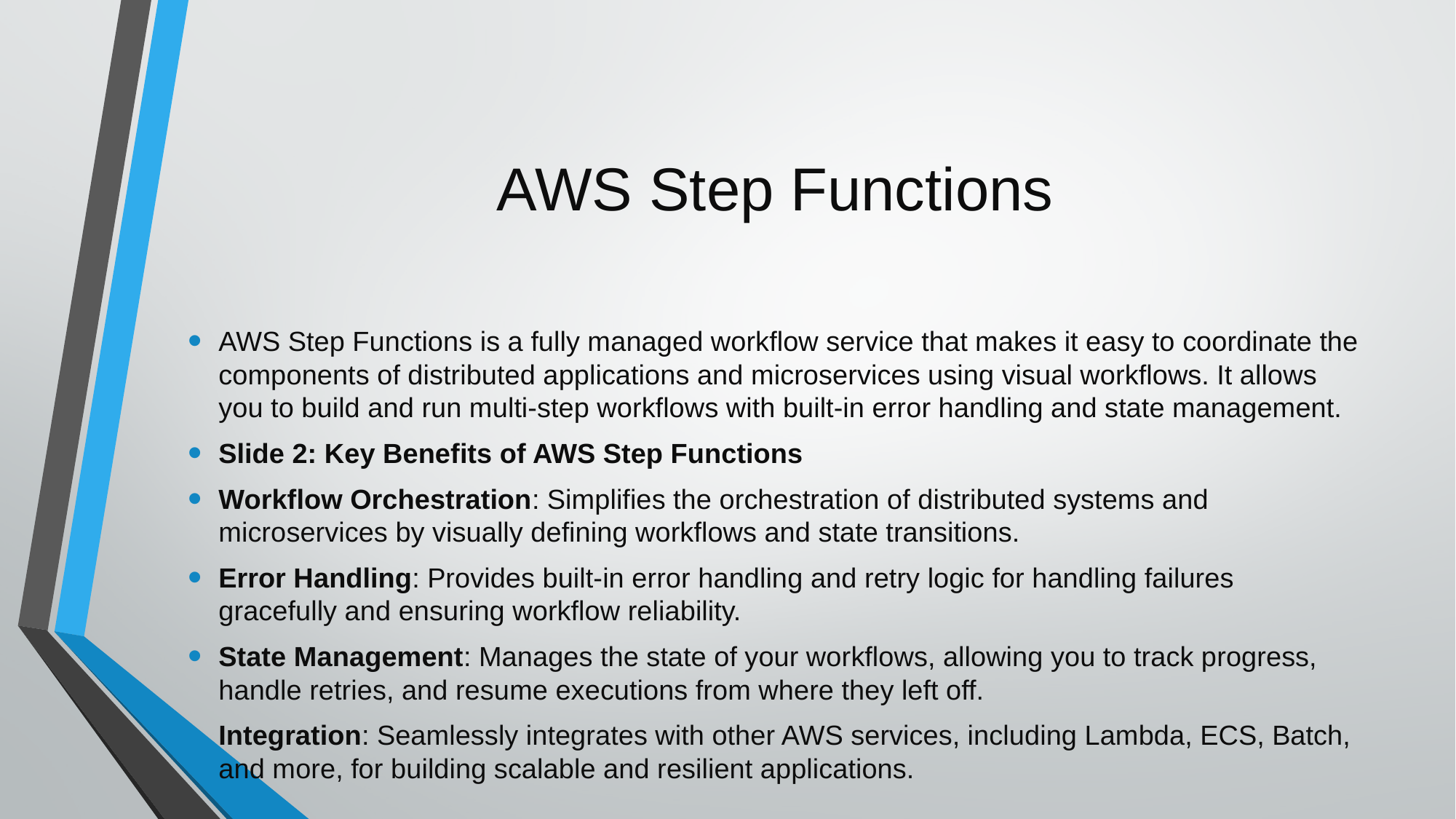

# AWS Step Functions
AWS Step Functions is a fully managed workflow service that makes it easy to coordinate the components of distributed applications and microservices using visual workflows. It allows you to build and run multi-step workflows with built-in error handling and state management.
Slide 2: Key Benefits of AWS Step Functions
Workflow Orchestration: Simplifies the orchestration of distributed systems and microservices by visually defining workflows and state transitions.
Error Handling: Provides built-in error handling and retry logic for handling failures gracefully and ensuring workflow reliability.
State Management: Manages the state of your workflows, allowing you to track progress, handle retries, and resume executions from where they left off.
Integration: Seamlessly integrates with other AWS services, including Lambda, ECS, Batch, and more, for building scalable and resilient applications.